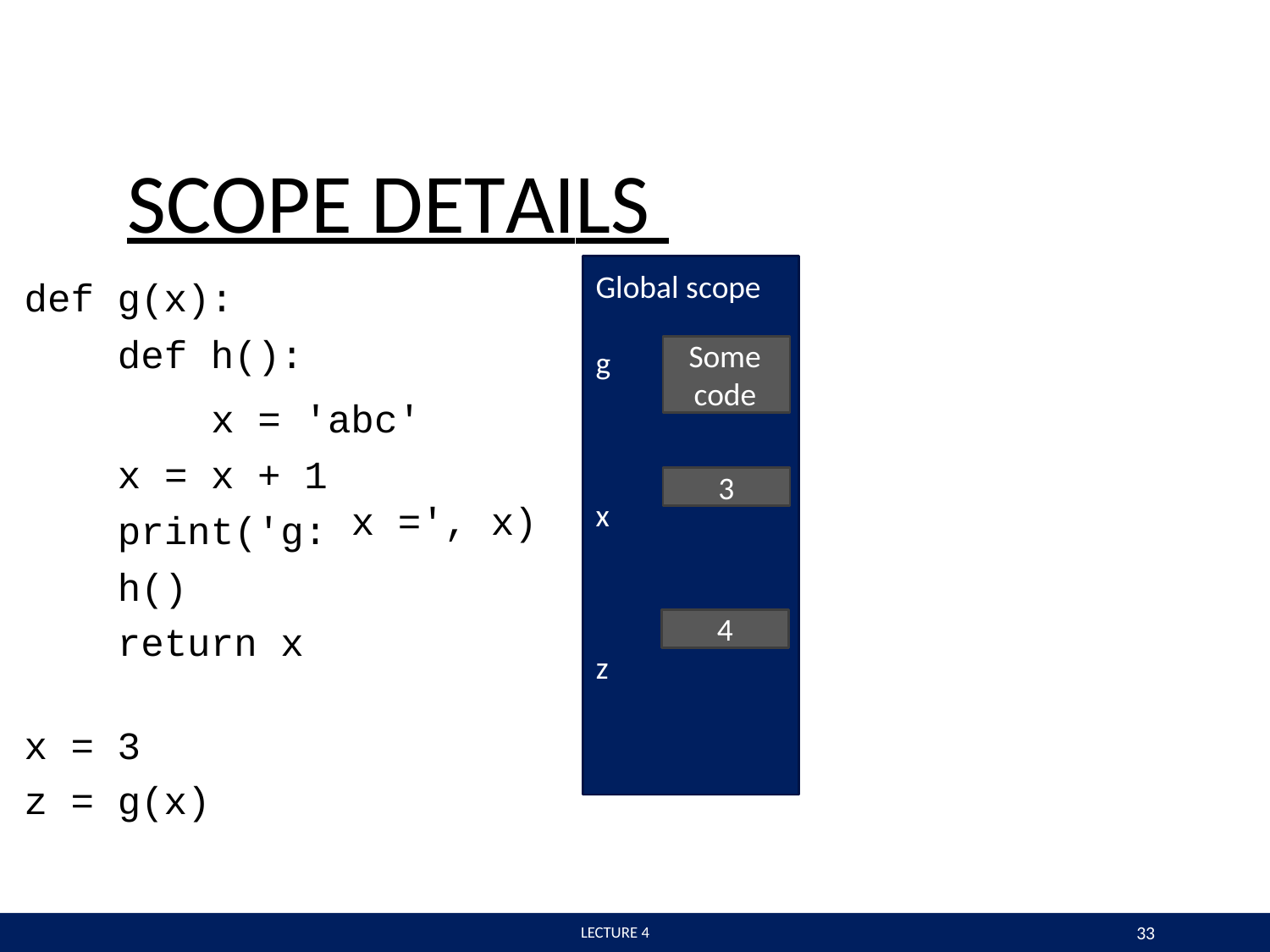

# SCOPE DETAILS

Global scope
def g(x):
def h():
Some code
g
x = 'abc' x = x + 1
3
x
print('g: h() return x
x =', x)
4
z
x = 3
z = g(x)
33
 LECTURE 4